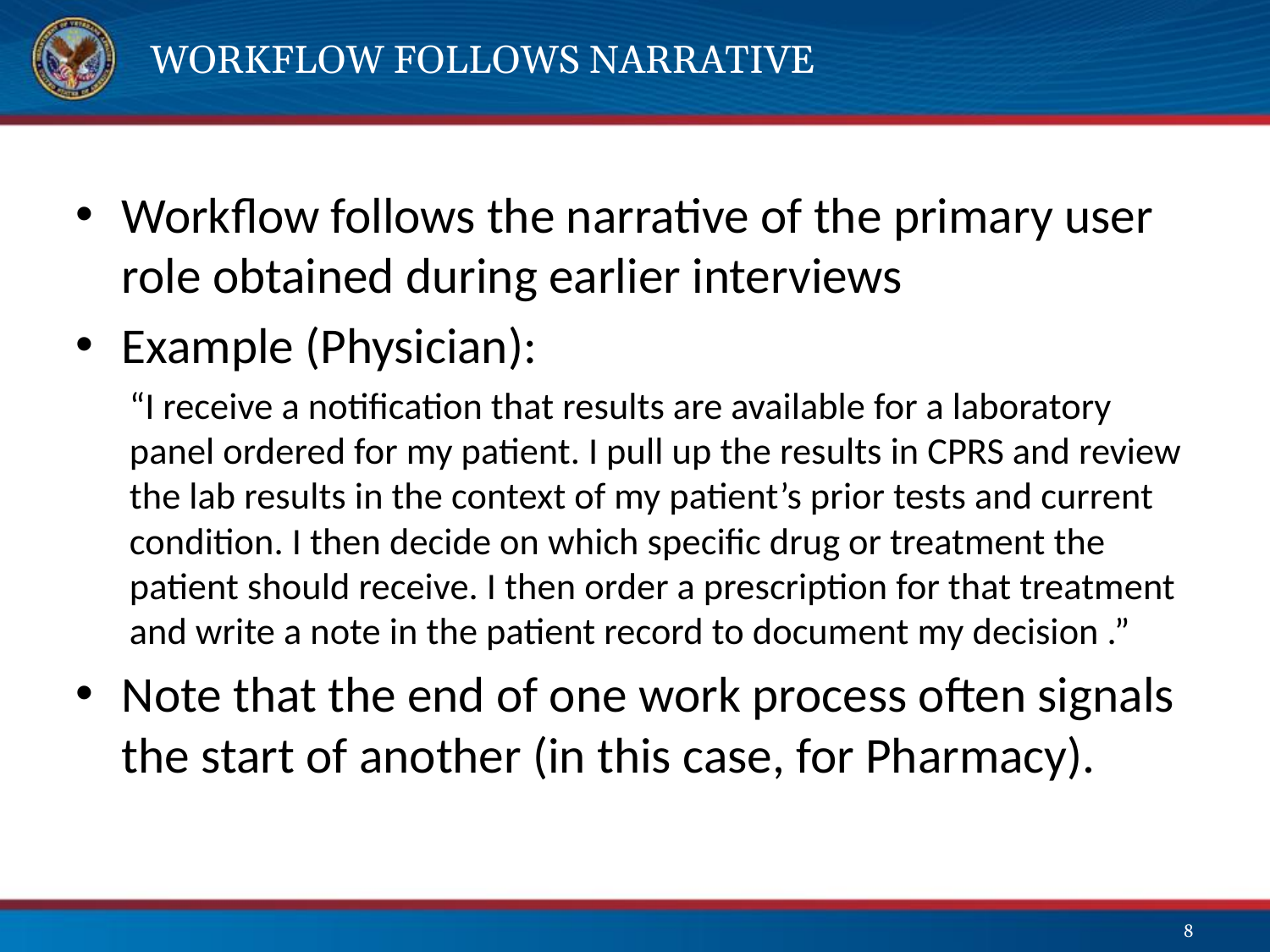

# Workflow Follows Narrative
Workflow follows the narrative of the primary user role obtained during earlier interviews
Example (Physician):
“I receive a notification that results are available for a laboratory panel ordered for my patient. I pull up the results in CPRS and review the lab results in the context of my patient’s prior tests and current condition. I then decide on which specific drug or treatment the patient should receive. I then order a prescription for that treatment and write a note in the patient record to document my decision .”
Note that the end of one work process often signals the start of another (in this case, for Pharmacy).
8